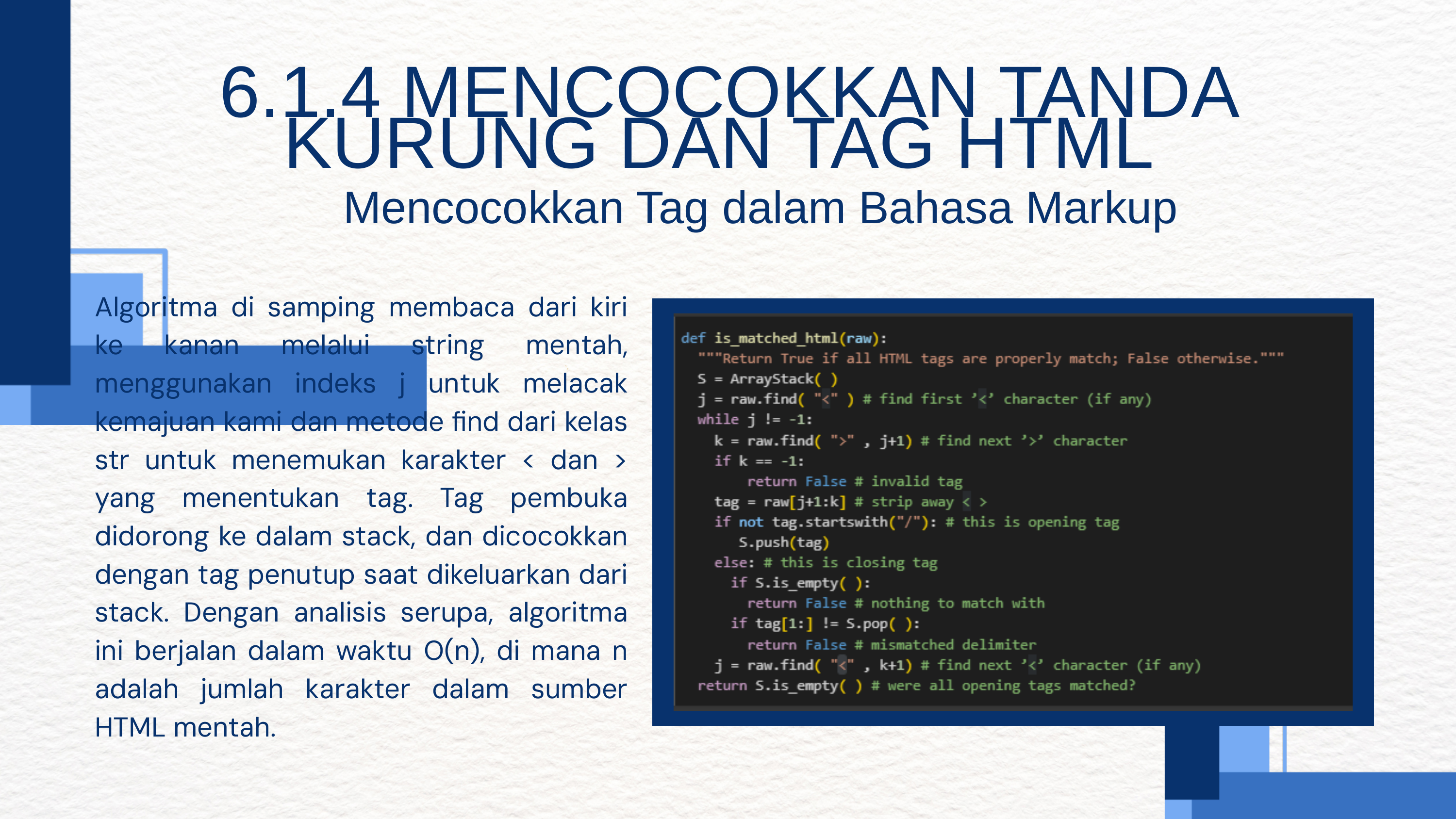

6.1.4 MENCOCOKKAN TANDA KURUNG DAN TAG HTML
Mencocokkan Tag dalam Bahasa Markup
Algoritma di samping membaca dari kiri ke kanan melalui string mentah, menggunakan indeks j untuk melacak kemajuan kami dan metode find dari kelas str untuk menemukan karakter < dan > yang menentukan tag. Tag pembuka didorong ke dalam stack, dan dicocokkan dengan tag penutup saat dikeluarkan dari stack. Dengan analisis serupa, algoritma ini berjalan dalam waktu O(n), di mana n adalah jumlah karakter dalam sumber HTML mentah.